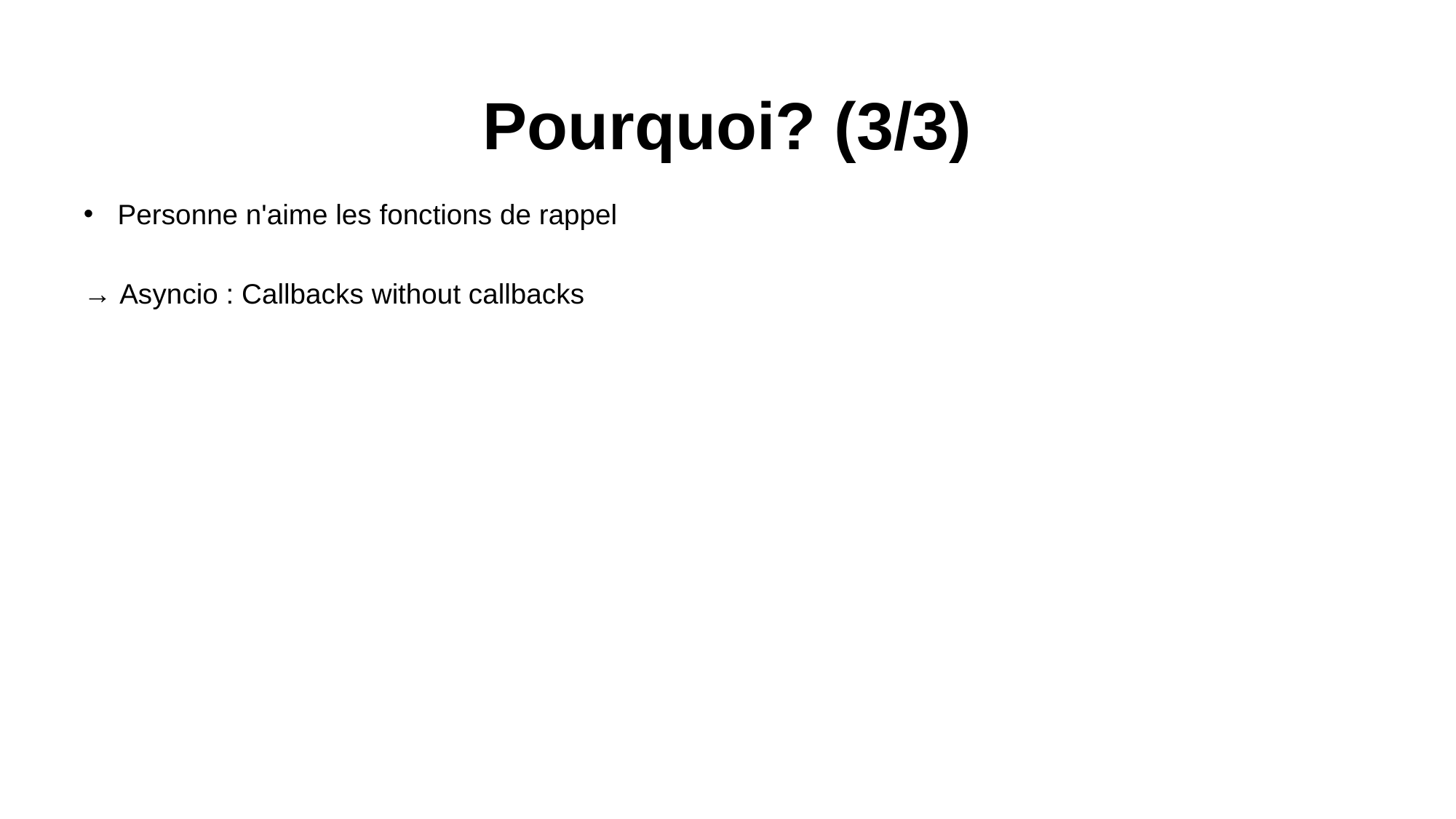

# Pourquoi? (3/3)
Personne n'aime les fonctions de rappel

→ Asyncio : Callbacks without callbacks